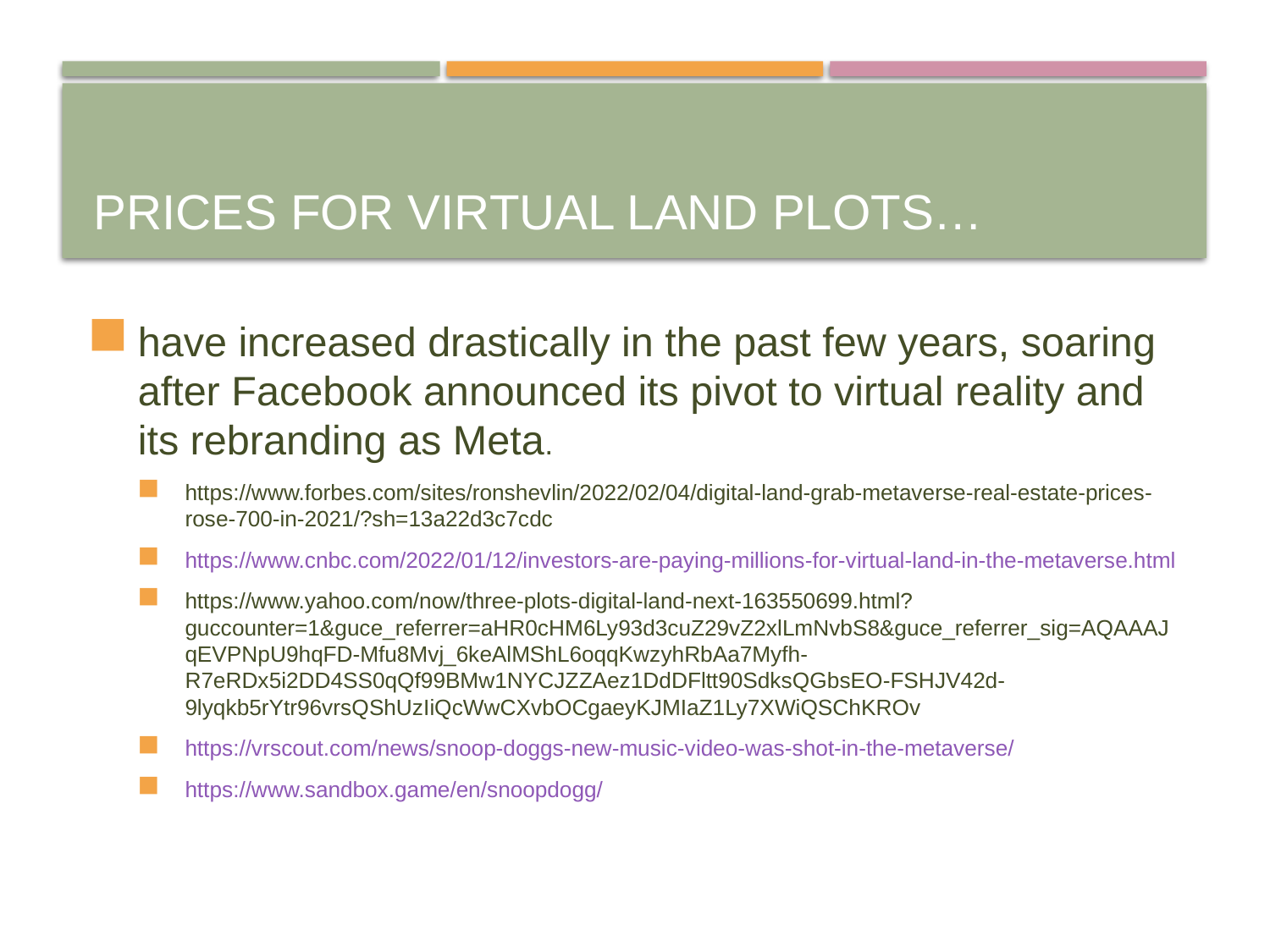

# Prices for virtual land plots…
have increased drastically in the past few years, soaring after Facebook announced its pivot to virtual reality and its rebranding as Meta.
https://www.forbes.com/sites/ronshevlin/2022/02/04/digital-land-grab-metaverse-real-estate-prices-rose-700-in-2021/?sh=13a22d3c7cdc
https://www.cnbc.com/2022/01/12/investors-are-paying-millions-for-virtual-land-in-the-metaverse.html
https://www.yahoo.com/now/three-plots-digital-land-next-163550699.html?guccounter=1&guce_referrer=aHR0cHM6Ly93d3cuZ29vZ2xlLmNvbS8&guce_referrer_sig=AQAAAJqEVPNpU9hqFD-Mfu8Mvj_6keAlMShL6oqqKwzyhRbAa7Myfh-R7eRDx5i2DD4SS0qQf99BMw1NYCJZZAez1DdDFltt90SdksQGbsEO-FSHJV42d-9lyqkb5rYtr96vrsQShUzIiQcWwCXvbOCgaeyKJMIaZ1Ly7XWiQSChKROv
https://vrscout.com/news/snoop-doggs-new-music-video-was-shot-in-the-metaverse/
https://www.sandbox.game/en/snoopdogg/